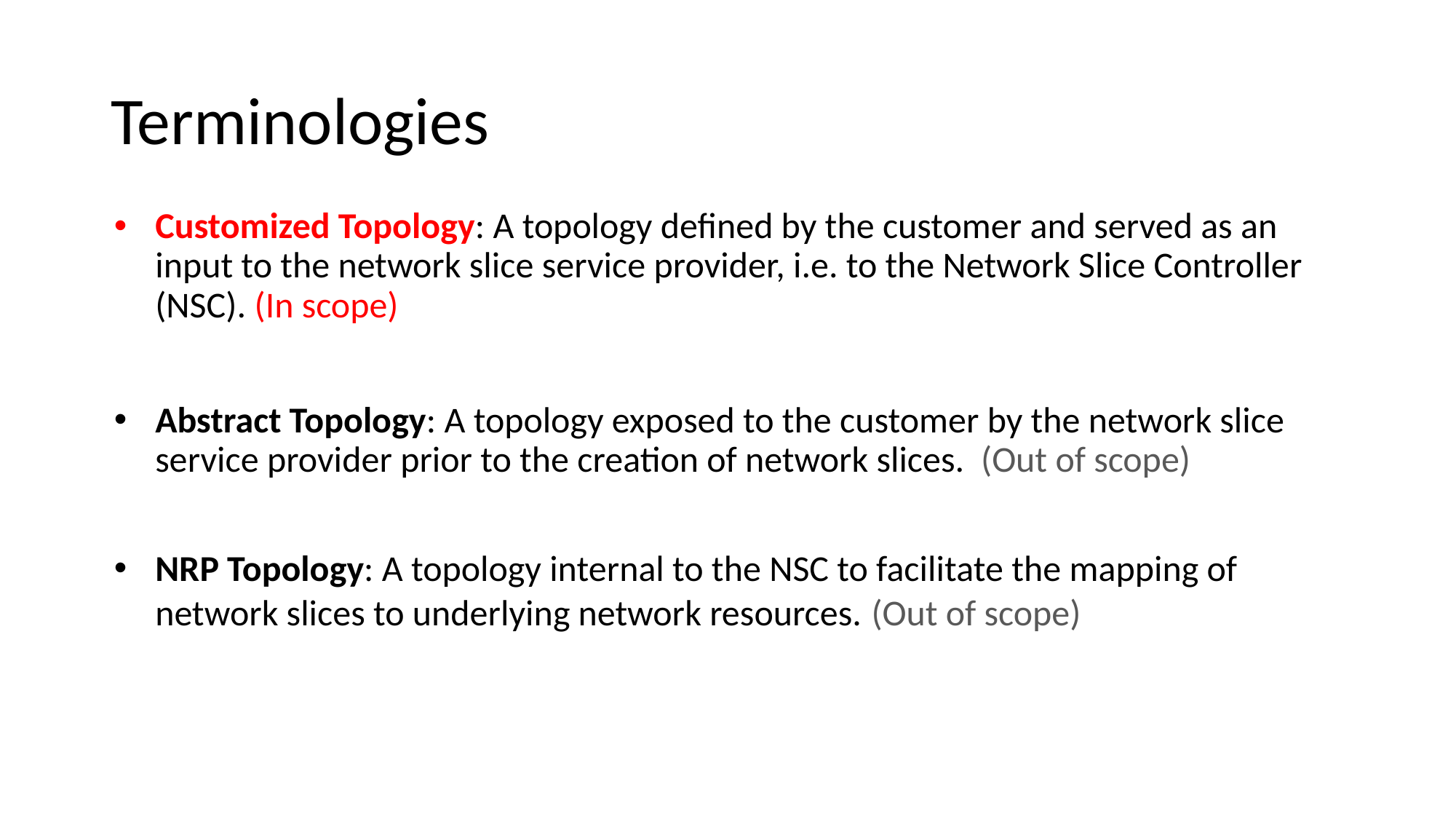

# Terminologies
Customized Topology: A topology defined by the customer and served as an input to the network slice service provider, i.e. to the Network Slice Controller (NSC). (In scope)

Abstract Topology: A topology exposed to the customer by the network slice service provider prior to the creation of network slices.  (Out of scope)

NRP Topology: A topology internal to the NSC to facilitate the mapping of network slices to underlying network resources. (Out of scope)